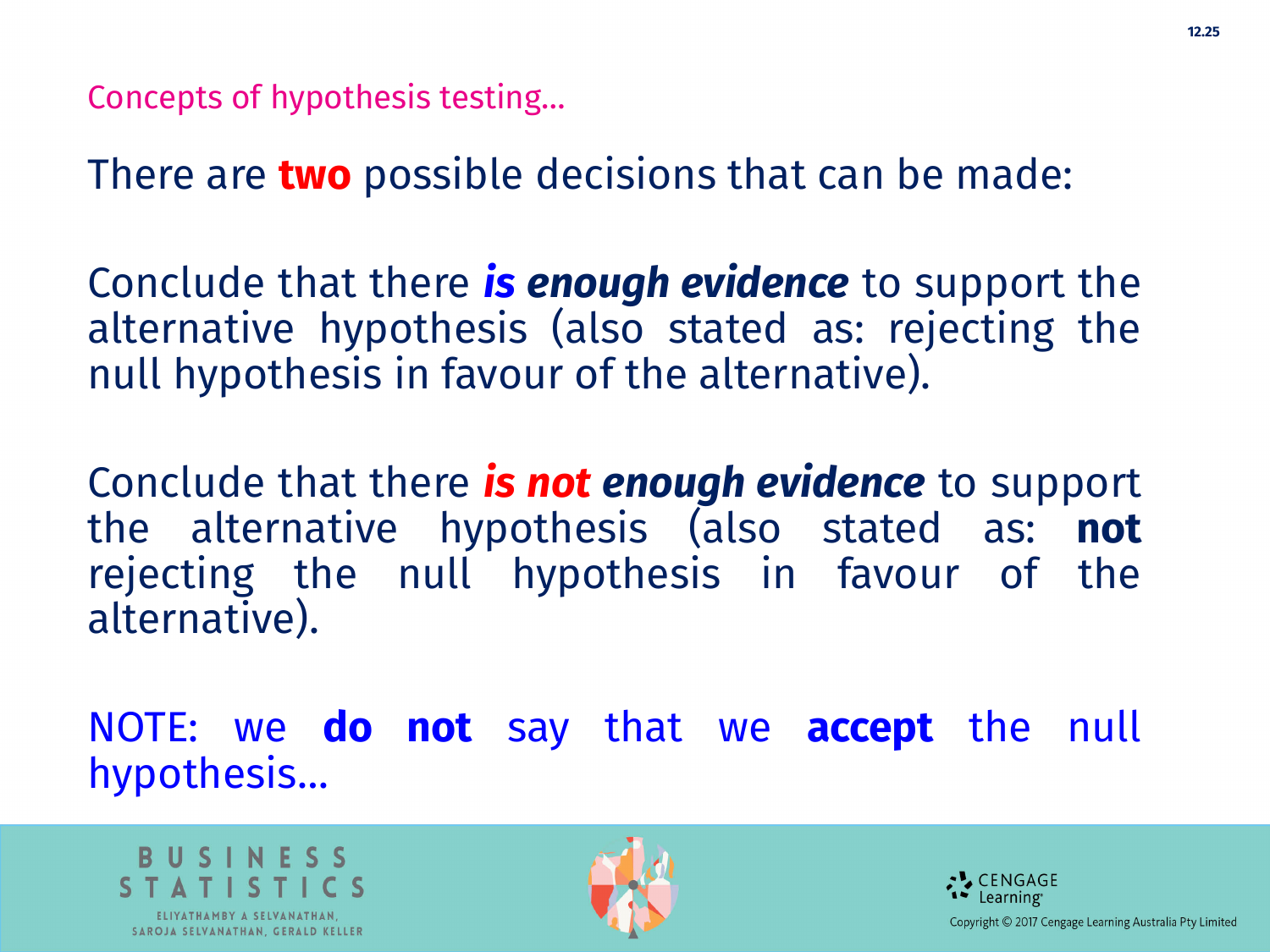

12.25
Concepts of hypothesis testing…
There are two possible decisions that can be made:

Conclude that there is enough evidence to support the alternative hypothesis (also stated as: rejecting the null hypothesis in favour of the alternative).

Conclude that there is not enough evidence to support the alternative hypothesis (also stated as: not rejecting the null hypothesis in favour of the alternative).

NOTE: we do not say that we accept the null hypothesis…